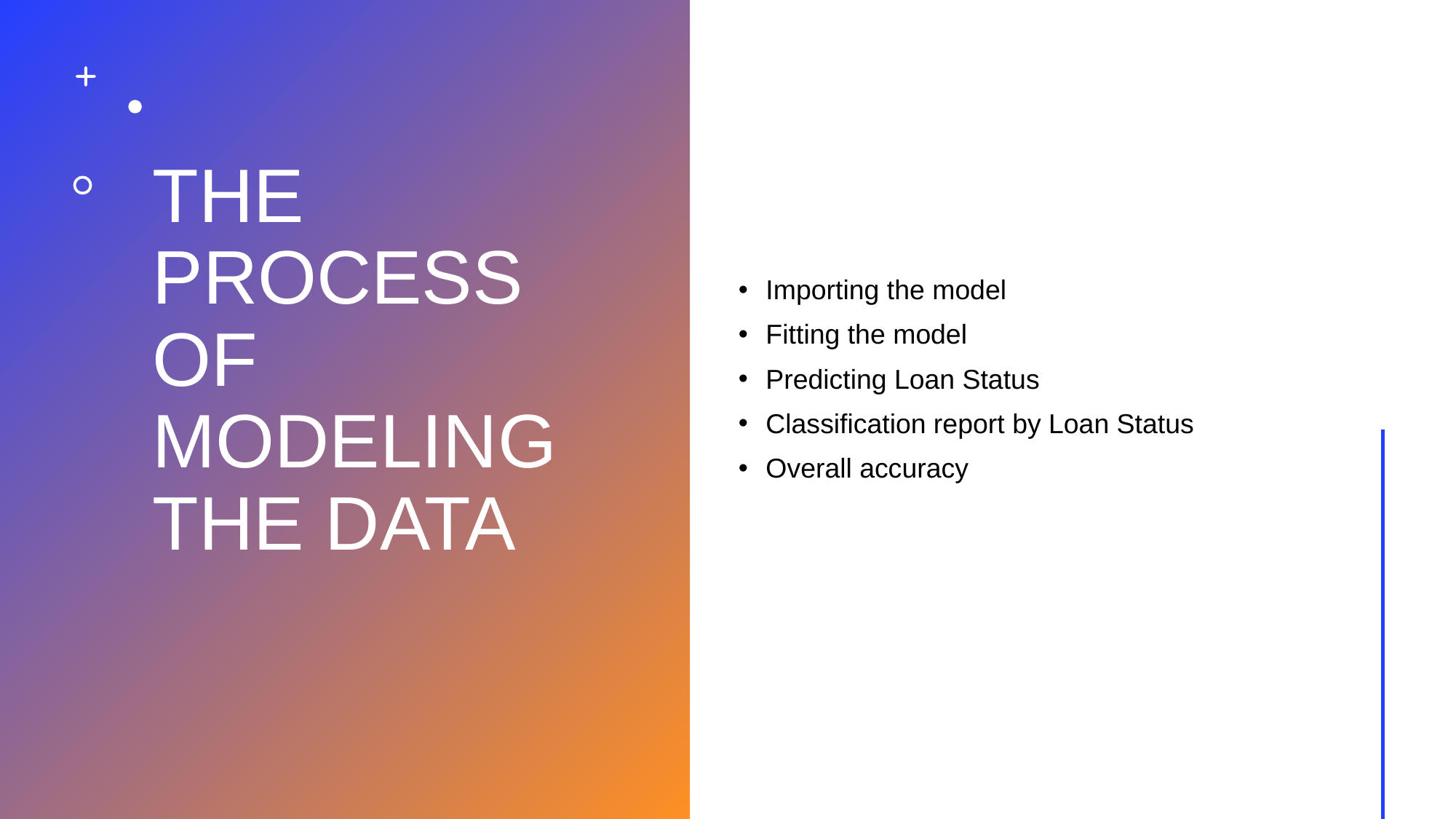

# THE PROCESS OF MODELING THE DATA

Importing the model
Fitting the model
Predicting Loan Status
Classification report by Loan Status
Overall accuracy